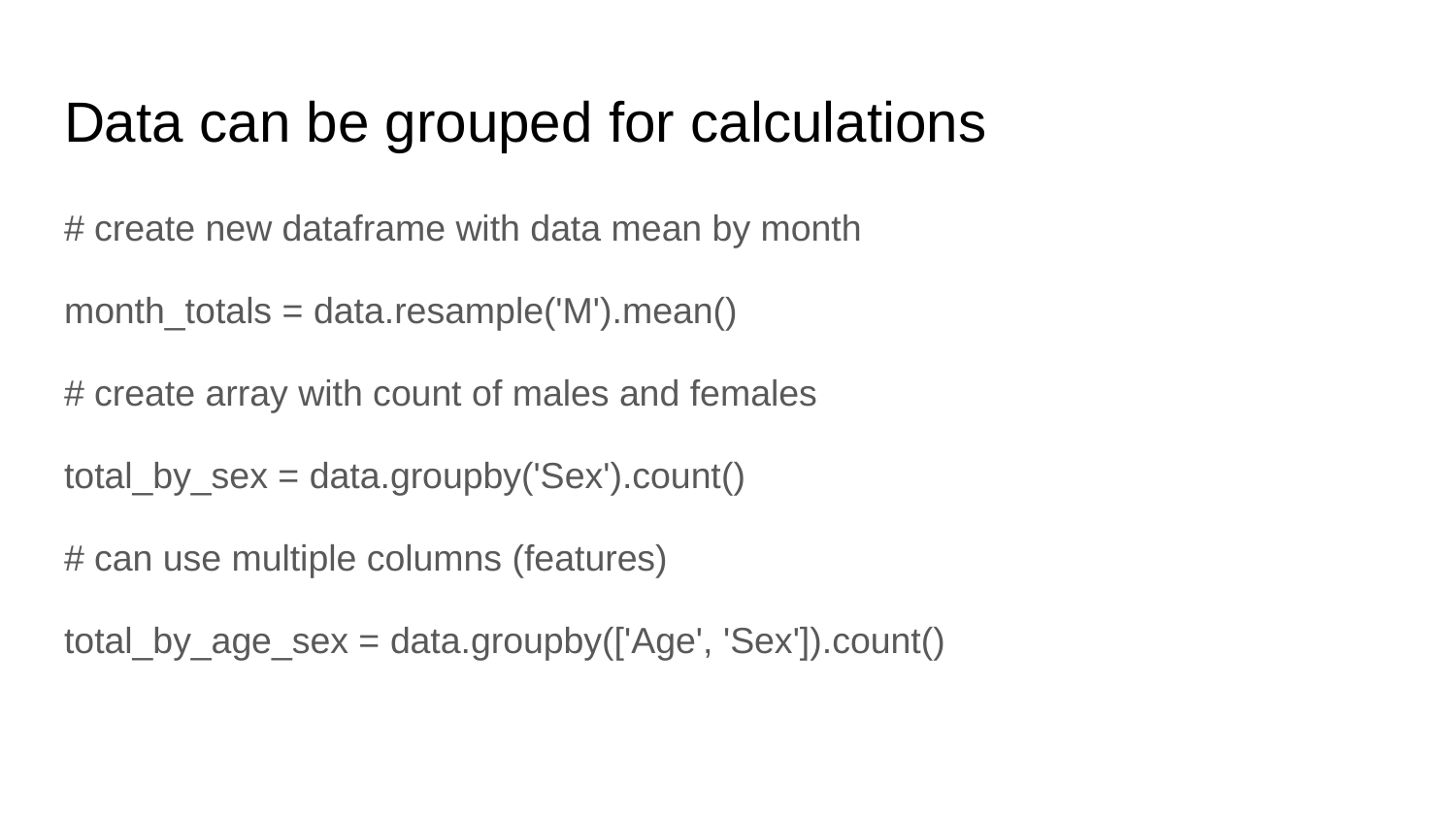

# Data can be grouped for calculations
# create new dataframe with data mean by month
month_totals = data.resample('M').mean()
# create array with count of males and females
total_by_sex = data.groupby('Sex').count()
# can use multiple columns (features)
total_by_age_sex = data.groupby(['Age', 'Sex']).count()